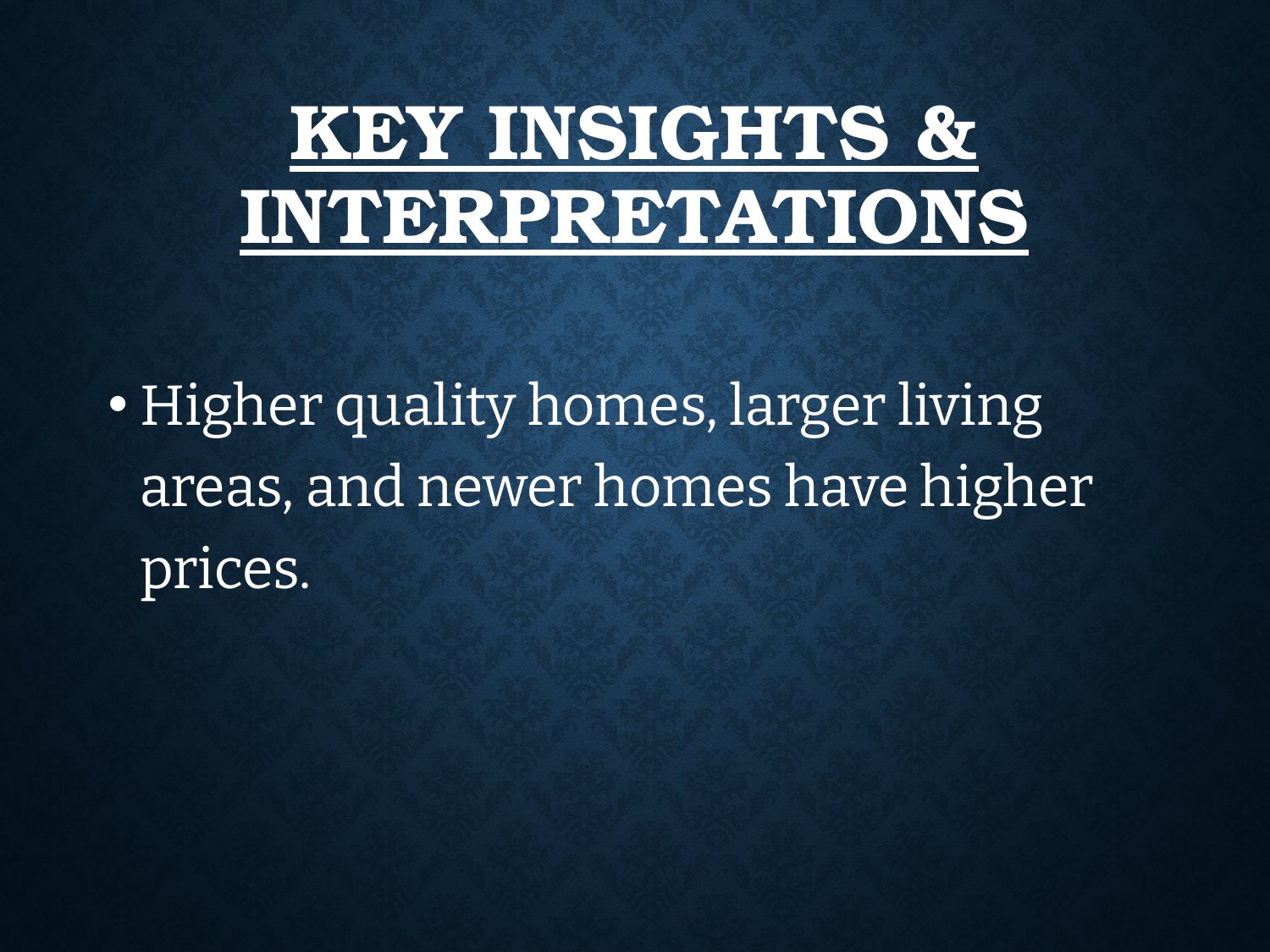

# Key Insights & Interpretations
Higher quality homes, larger living areas, and newer homes have higher prices.